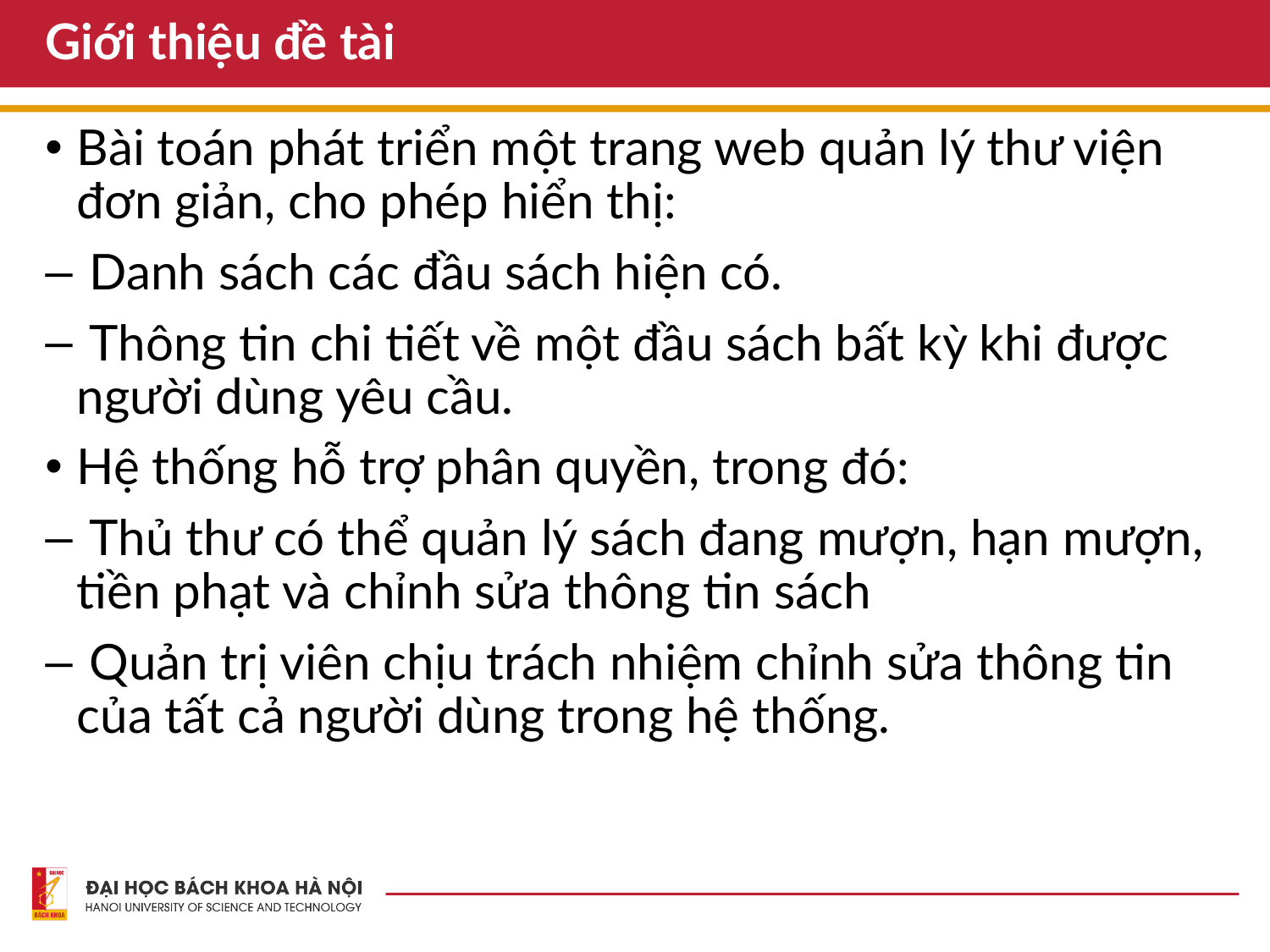

# Giới thiệu đề tài
Bài toán phát triển một trang web quản lý thư viện đơn giản, cho phép hiển thị:
 Danh sách các đầu sách hiện có.
 Thông tin chi tiết về một đầu sách bất kỳ khi được người dùng yêu cầu.
Hệ thống hỗ trợ phân quyền, trong đó:
 Thủ thư có thể quản lý sách đang mượn, hạn mượn, tiền phạt và chỉnh sửa thông tin sách
 Quản trị viên chịu trách nhiệm chỉnh sửa thông tin của tất cả người dùng trong hệ thống.

2